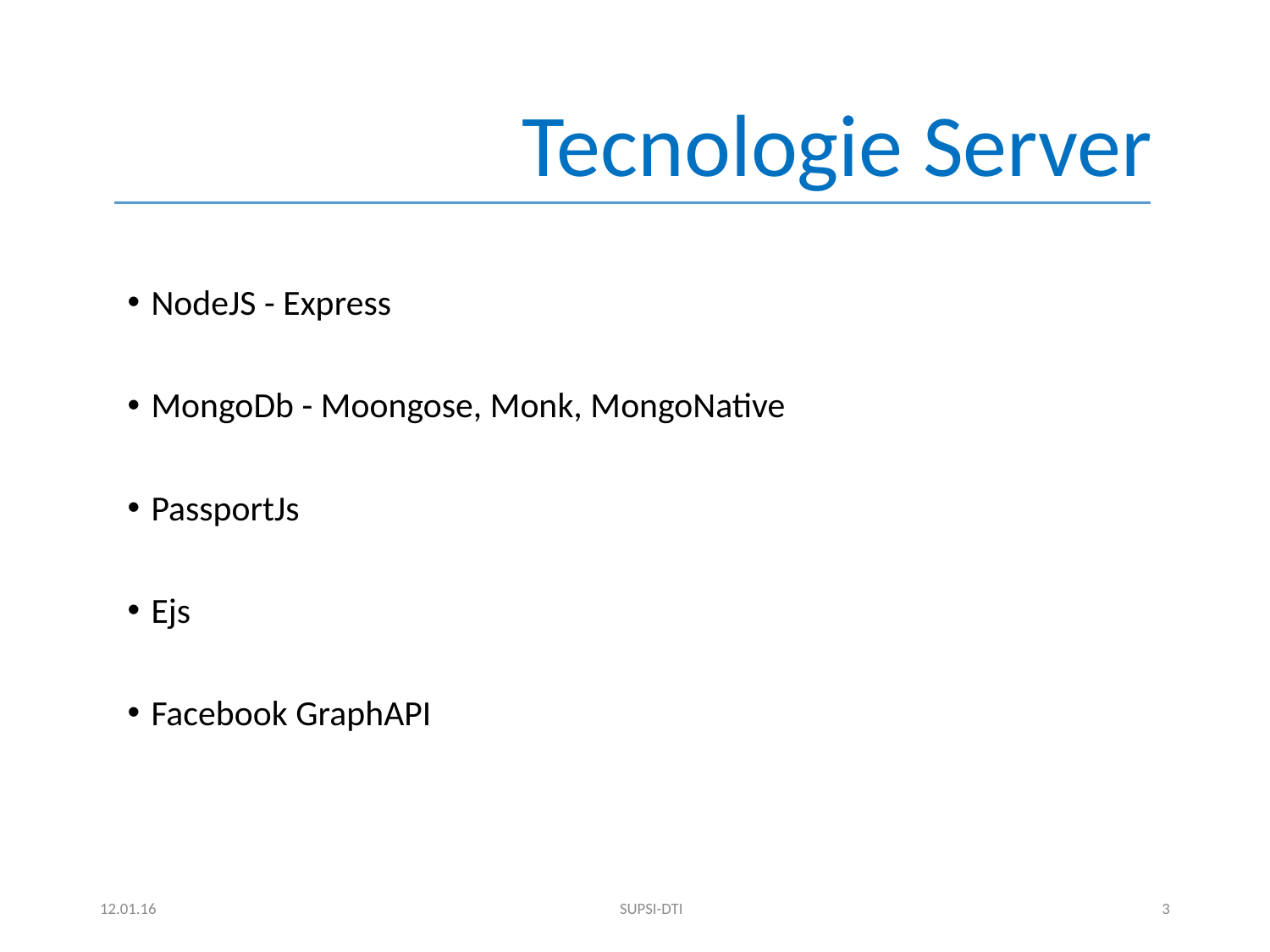

# Tecnologie Server
NodeJS - Express

MongoDb - Moongose, Monk, MongoNative

PassportJs

Ejs

Facebook GraphAPI
12.01.16
SUPSI-DTI
3